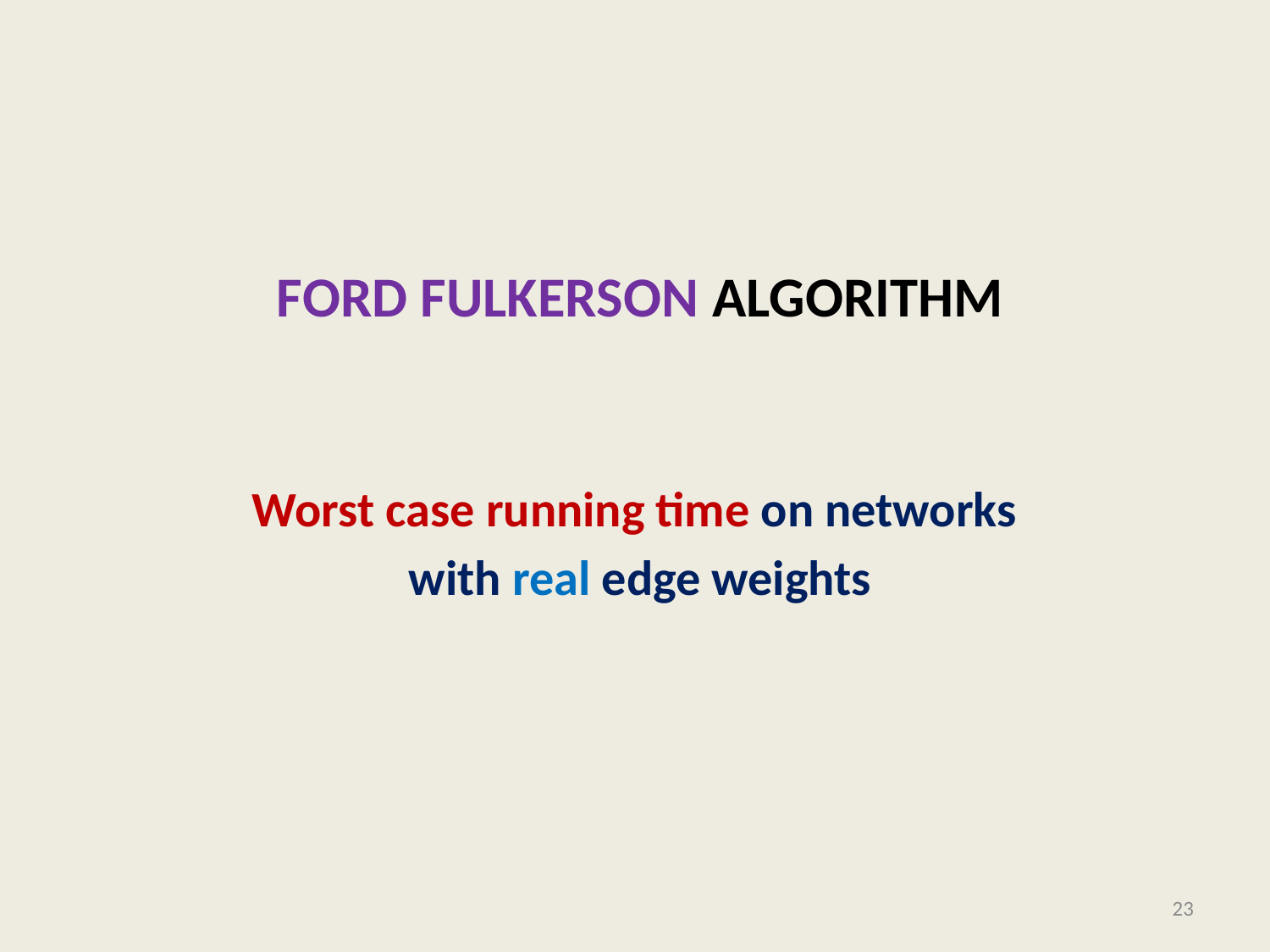

# Ford Fulkerson algorithm
Worst case running time on networks
with real edge weights
23